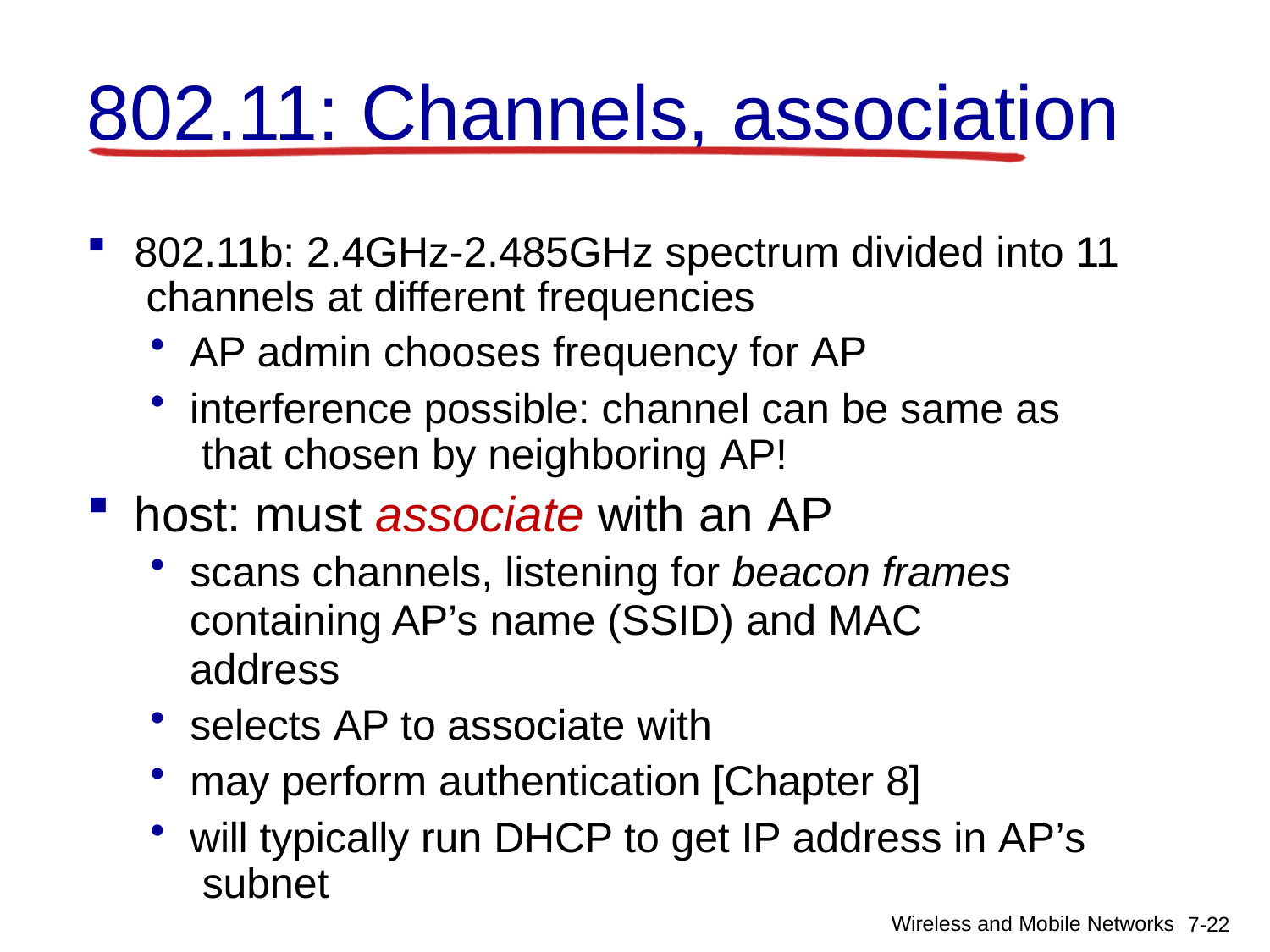

# 802.11: Channels, association

802.11b: 2.4GHz-2.485GHz spectrum divided into 11  channels at different frequencies
AP admin chooses frequency for AP
interference possible: channel can be same as  that chosen by neighboring AP!
host: must associate with an AP
scans channels, listening for beacon frames
containing AP’s name (SSID) and MAC address
selects AP to associate with
may perform authentication [Chapter 8]
will typically run DHCP to get IP address in AP’s  subnet
Wireless and Mobile Networks
7-22